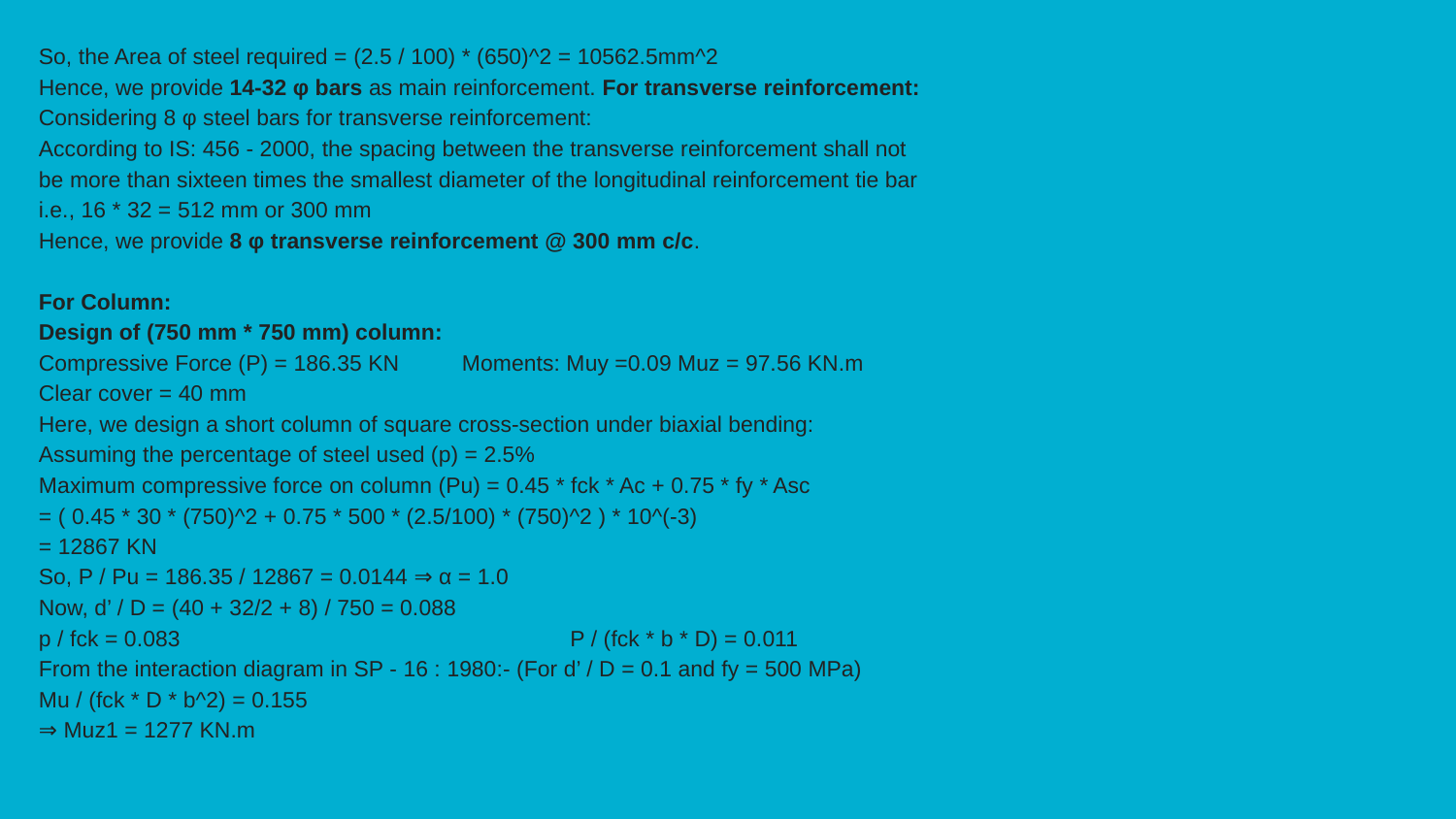

So, the Area of steel required = (2.5 / 100) * (650)^2 = 10562.5mm^2
Hence, we provide 14-32 φ bars as main reinforcement. For transverse reinforcement:
Considering 8 φ steel bars for transverse reinforcement:
According to IS: 456 - 2000, the spacing between the transverse reinforcement shall not
be more than sixteen times the smallest diameter of the longitudinal reinforcement tie bar
i.e., 16 * 32 = 512 mm or 300 mm
Hence, we provide 8 φ transverse reinforcement @ 300 mm c/c.

For Column:
Design of (750 mm * 750 mm) column:
Compressive Force (P) = 186.35 KN          Moments: Muy =0.09 Muz = 97.56 KN.m
Clear cover = 40 mm
Here, we design a short column of square cross-section under biaxial bending:
Assuming the percentage of steel used (p) = 2.5%
Maximum compressive force on column (Pu) = 0.45 * fck * Ac + 0.75 * fy * Asc
= ( 0.45 * 30 * (750)^2 + 0.75 * 500 * (2.5/100) * (750)^2 ) * 10^(-3)
= 12867 KN
So, P / Pu = 186.35 / 12867 = 0.0144 ⇒ α = 1.0
Now, d’ / D = (40 + 32/2 + 8) / 750 = 0.088
p / fck = 0.083                                                              P / (fck * b * D) = 0.011
From the interaction diagram in SP - 16 : 1980:- (For d’ / D = 0.1 and fy = 500 MPa)
Mu / (fck * D * b^2) = 0.155
⇒ Muz1 = 1277 KN.m